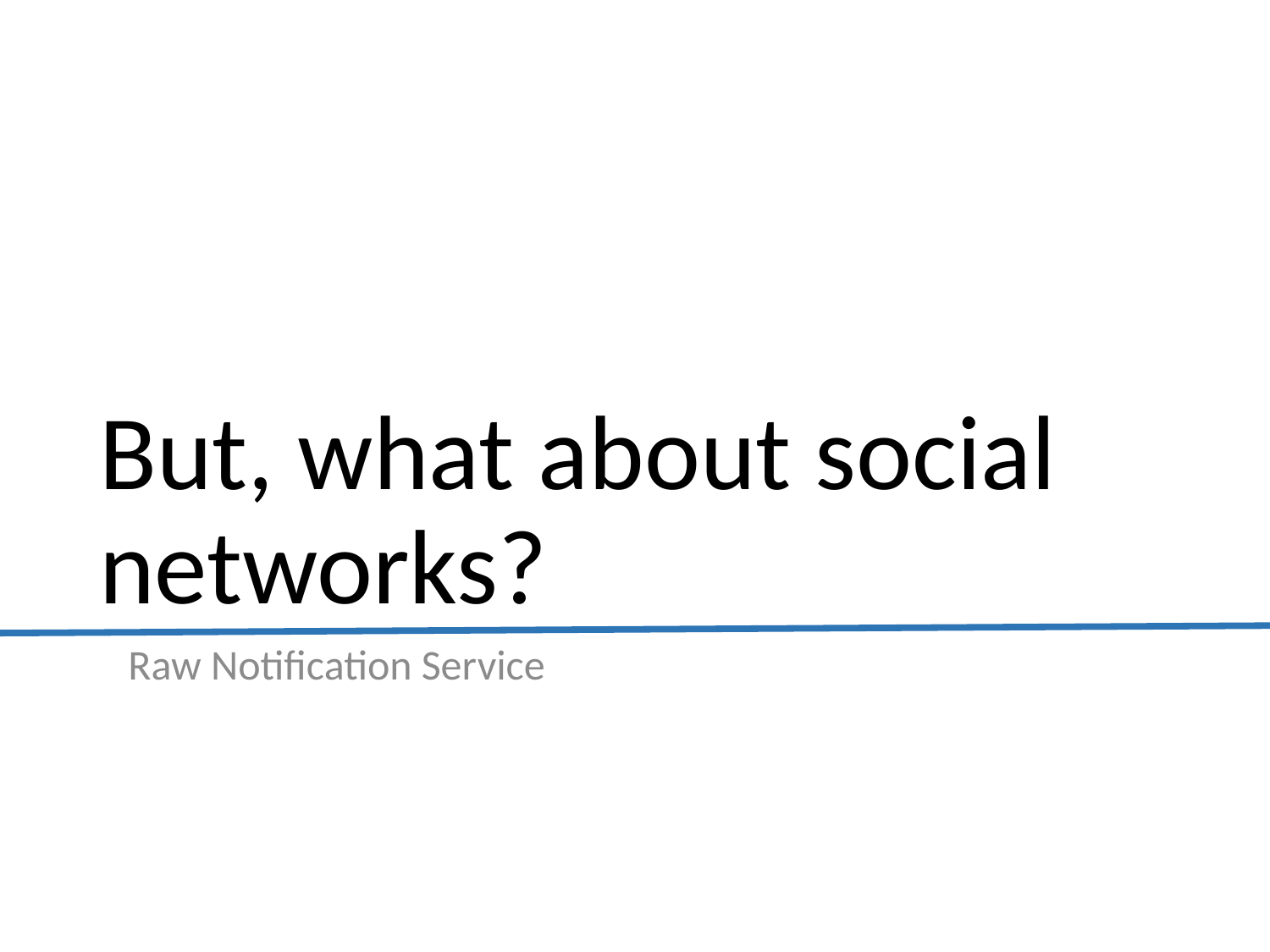

# But, what about social networks?
Raw Notification Service